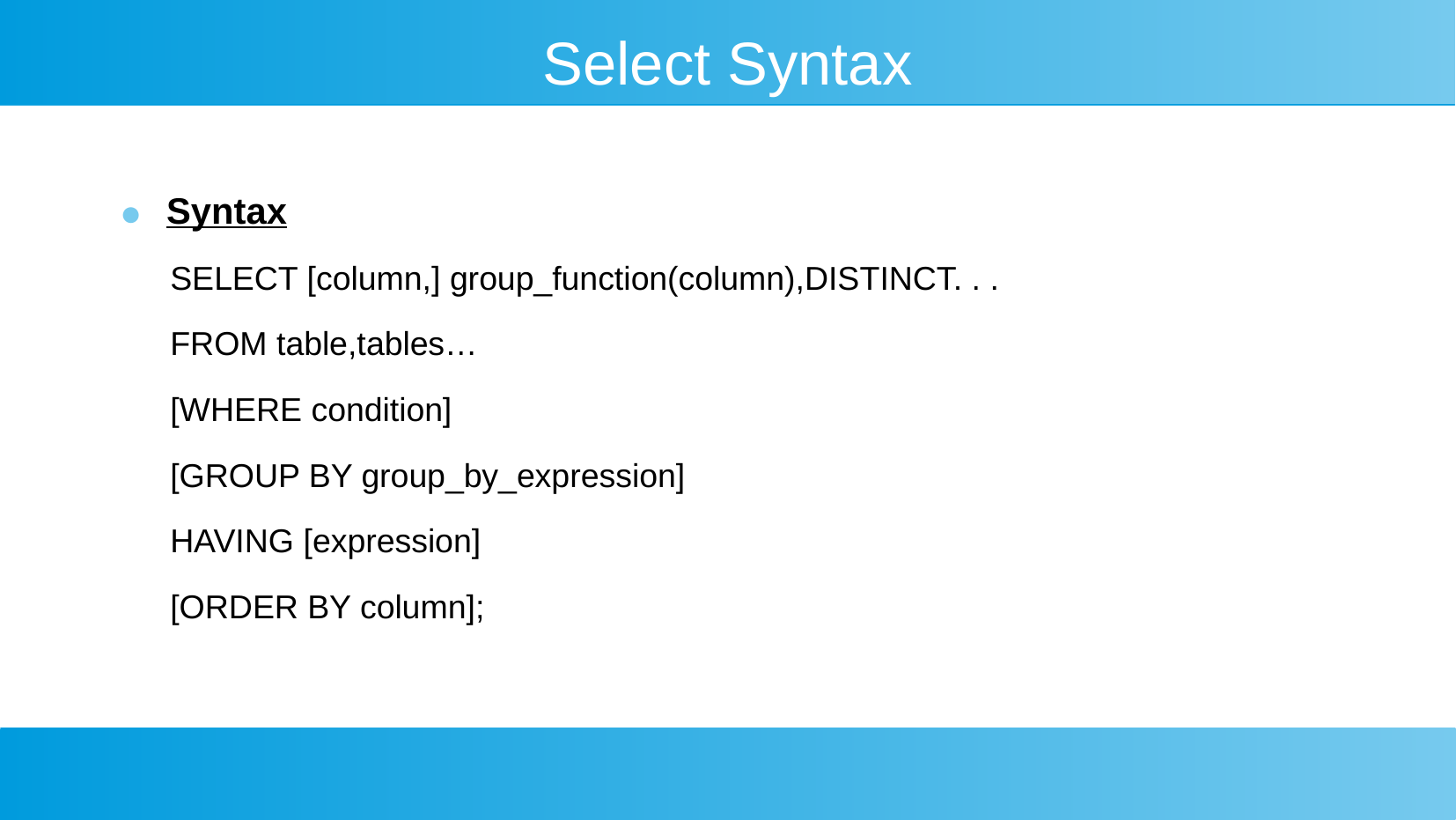

Select Syntax
Syntax
SELECT [column,] group_function(column),DISTINCT. . .
FROM table,tables…
[WHERE condition]
[GROUP BY group_by_expression]
HAVING [expression]
[ORDER BY column];